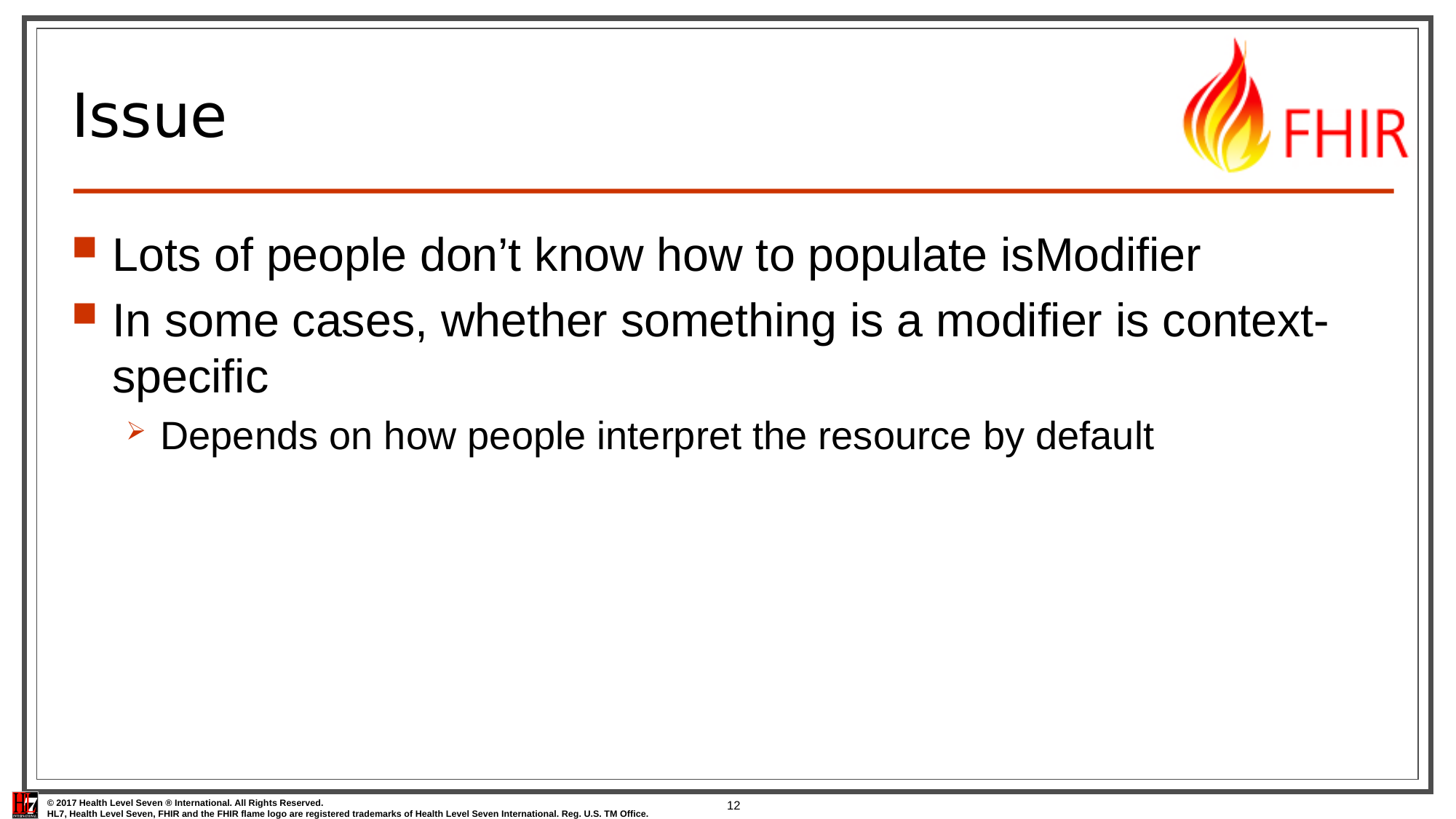

# Issue
Lots of people don’t know how to populate isModifier
In some cases, whether something is a modifier is context-specific
Depends on how people interpret the resource by default
12